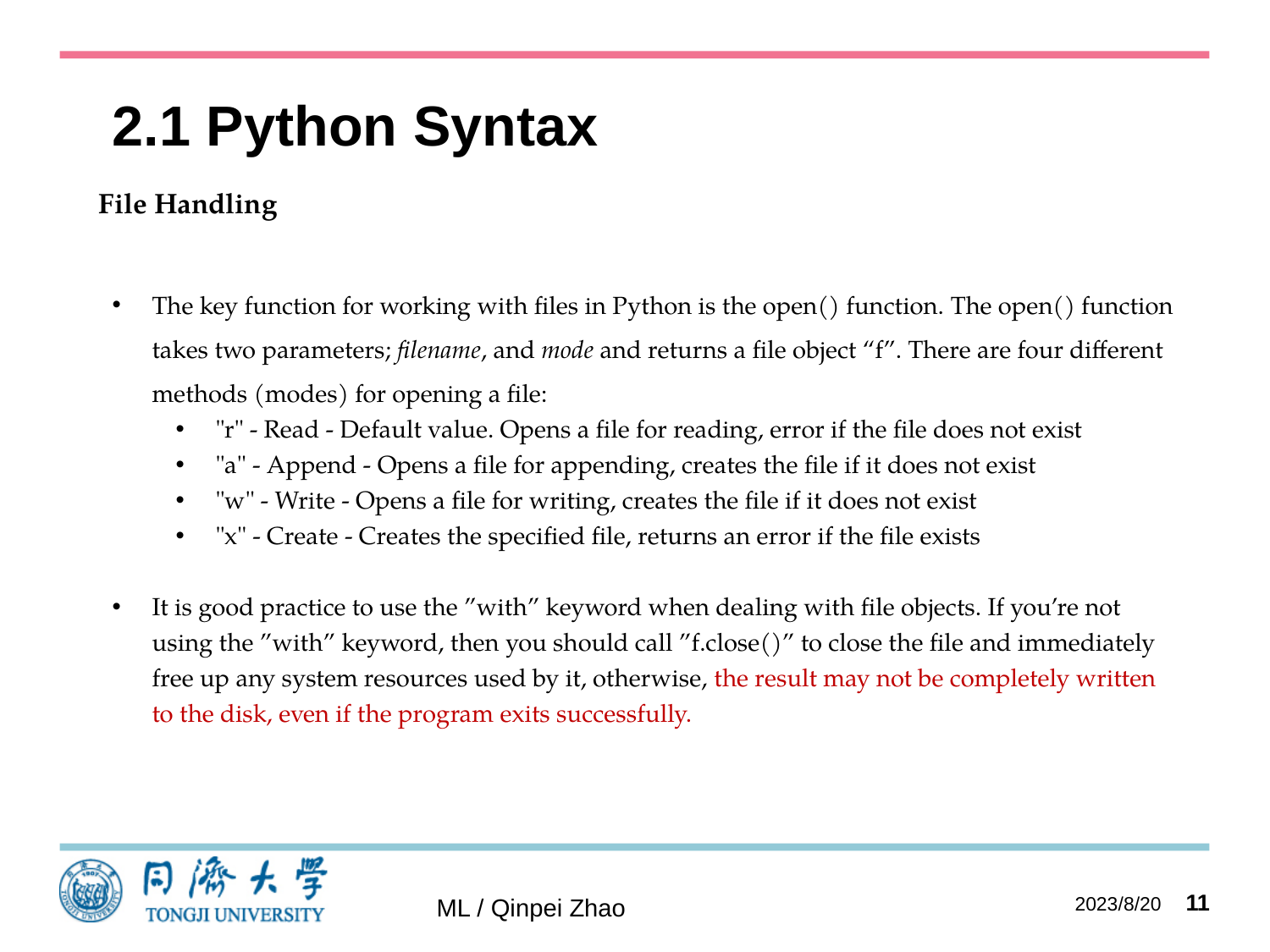

# 2.1 Python Syntax
File Handling
The key function for working with files in Python is the open() function. The open() function takes two parameters; filename, and mode and returns a file object “f”. There are four different methods (modes) for opening a file:
"r" - Read - Default value. Opens a file for reading, error if the file does not exist
"a" - Append - Opens a file for appending, creates the file if it does not exist
"w" - Write - Opens a file for writing, creates the file if it does not exist
"x" - Create - Creates the specified file, returns an error if the file exists

It is good practice to use the ”with” keyword when dealing with file objects. If you’re not using the ”with” keyword, then you should call ”f.close()” to close the file and immediately free up any system resources used by it, otherwise, the result may not be completely written to the disk, even if the program exits successfully.

ML / Qinpei Zhao
2023/8/20
11